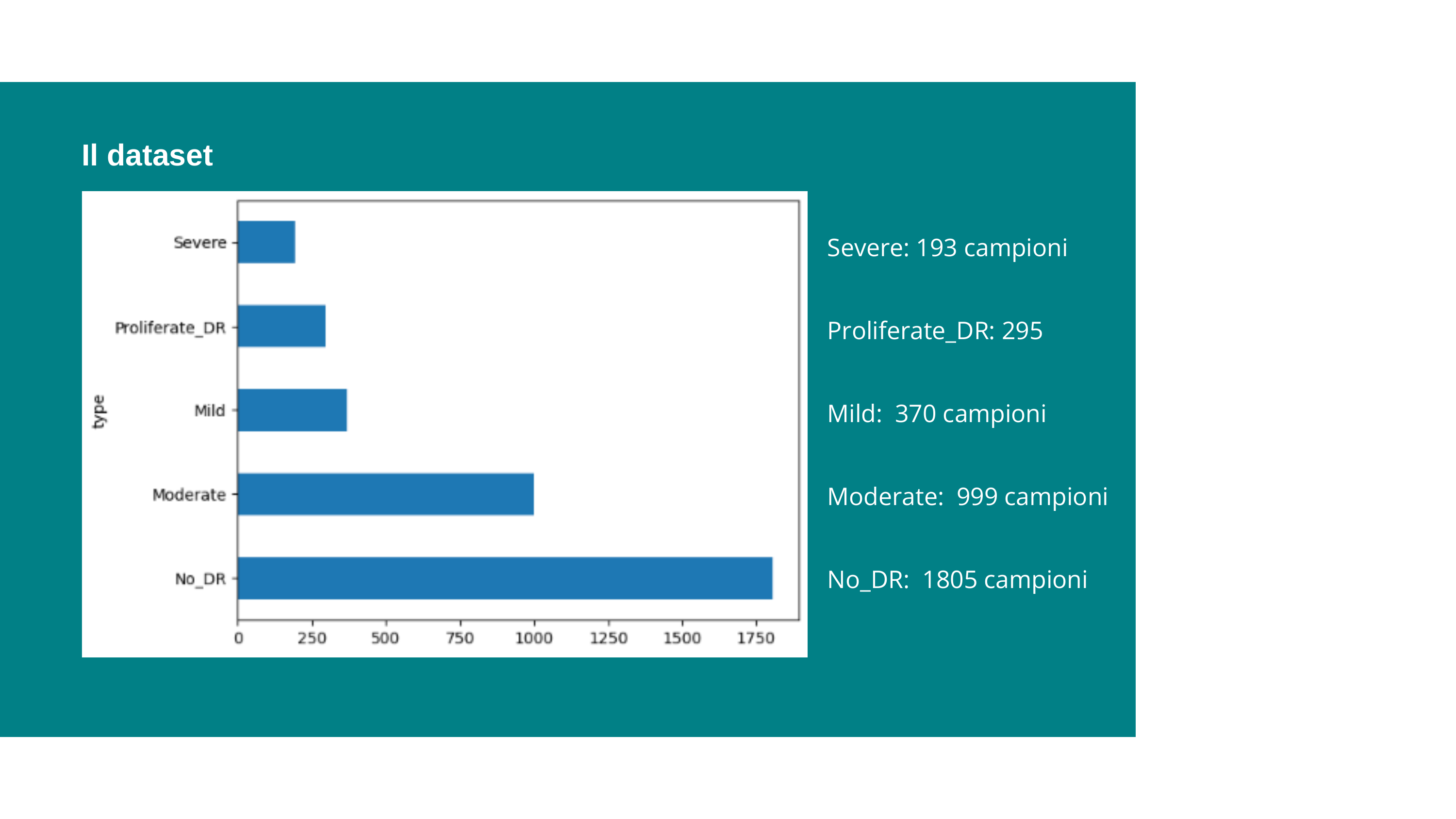

Il dataset

Severe: 193 campioni
Proliferate_DR: 295
Mild:  370 campioni
Moderate:  999 campioni
No_DR:  1805 campioni